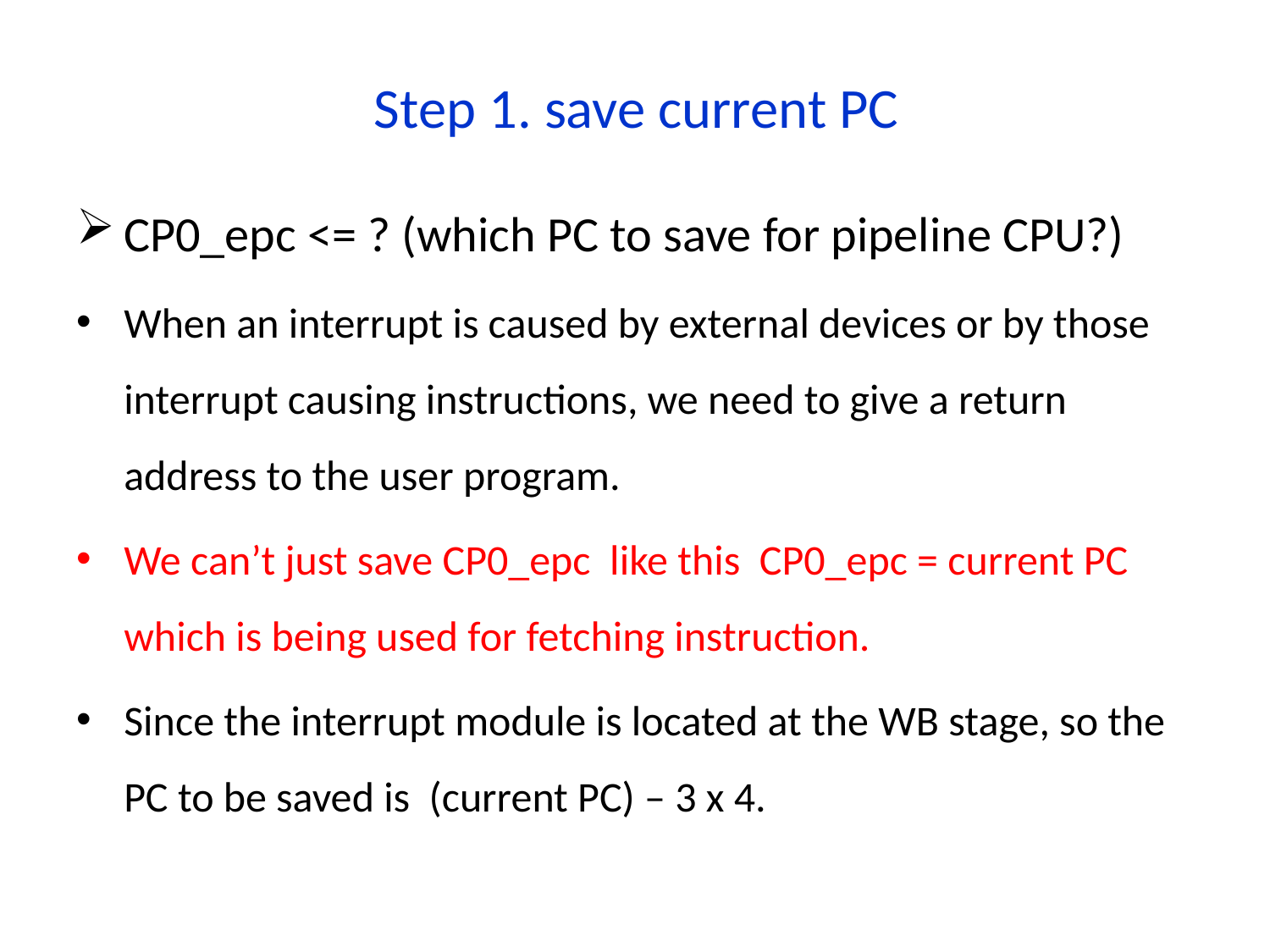

# Step 1. save current PC
CP0_epc <= ? (which PC to save for pipeline CPU?)
When an interrupt is caused by external devices or by those interrupt causing instructions, we need to give a return address to the user program.
We can’t just save CP0_epc  like this  CP0_epc = current PC which is being used for fetching instruction.
Since the interrupt module is located at the WB stage, so the PC to be saved is  (current PC) – 3 x 4.